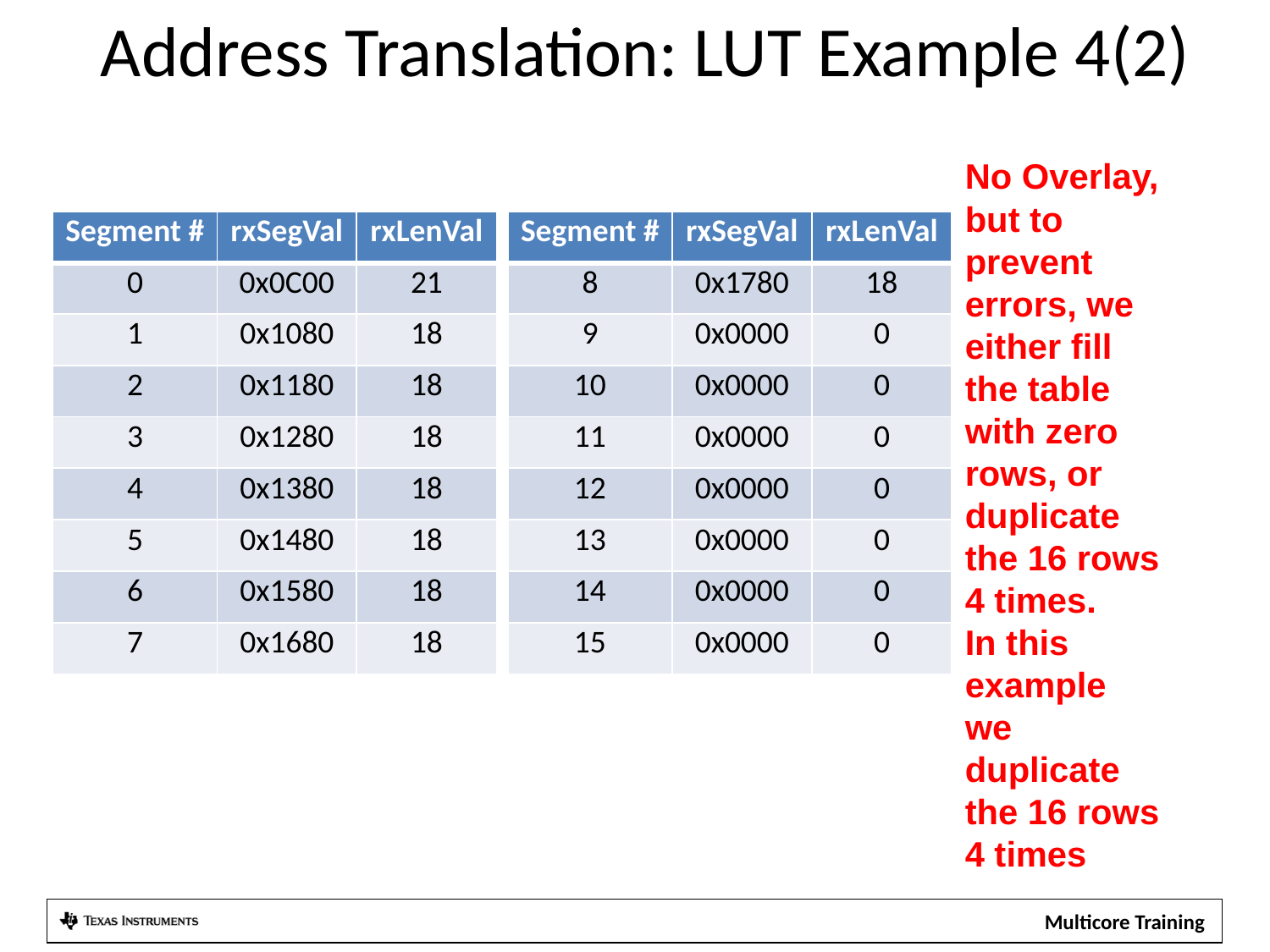

Address Translation: LUT Example 4(2)
No Overlay, but to prevent errors, we either fill the table with zero rows, or duplicate the 16 rows 4 times.
In this example we duplicate the 16 rows 4 times
| Segment # | rxSegVal | rxLenVal |
| --- | --- | --- |
| 0 | 0x0C00 | 21 |
| 1 | 0x1080 | 18 |
| 2 | 0x1180 | 18 |
| 3 | 0x1280 | 18 |
| 4 | 0x1380 | 18 |
| 5 | 0x1480 | 18 |
| 6 | 0x1580 | 18 |
| 7 | 0x1680 | 18 |
| Segment # | rxSegVal | rxLenVal |
| --- | --- | --- |
| 8 | 0x1780 | 18 |
| 9 | 0x0000 | 0 |
| 10 | 0x0000 | 0 |
| 11 | 0x0000 | 0 |
| 12 | 0x0000 | 0 |
| 13 | 0x0000 | 0 |
| 14 | 0x0000 | 0 |
| 15 | 0x0000 | 0 |